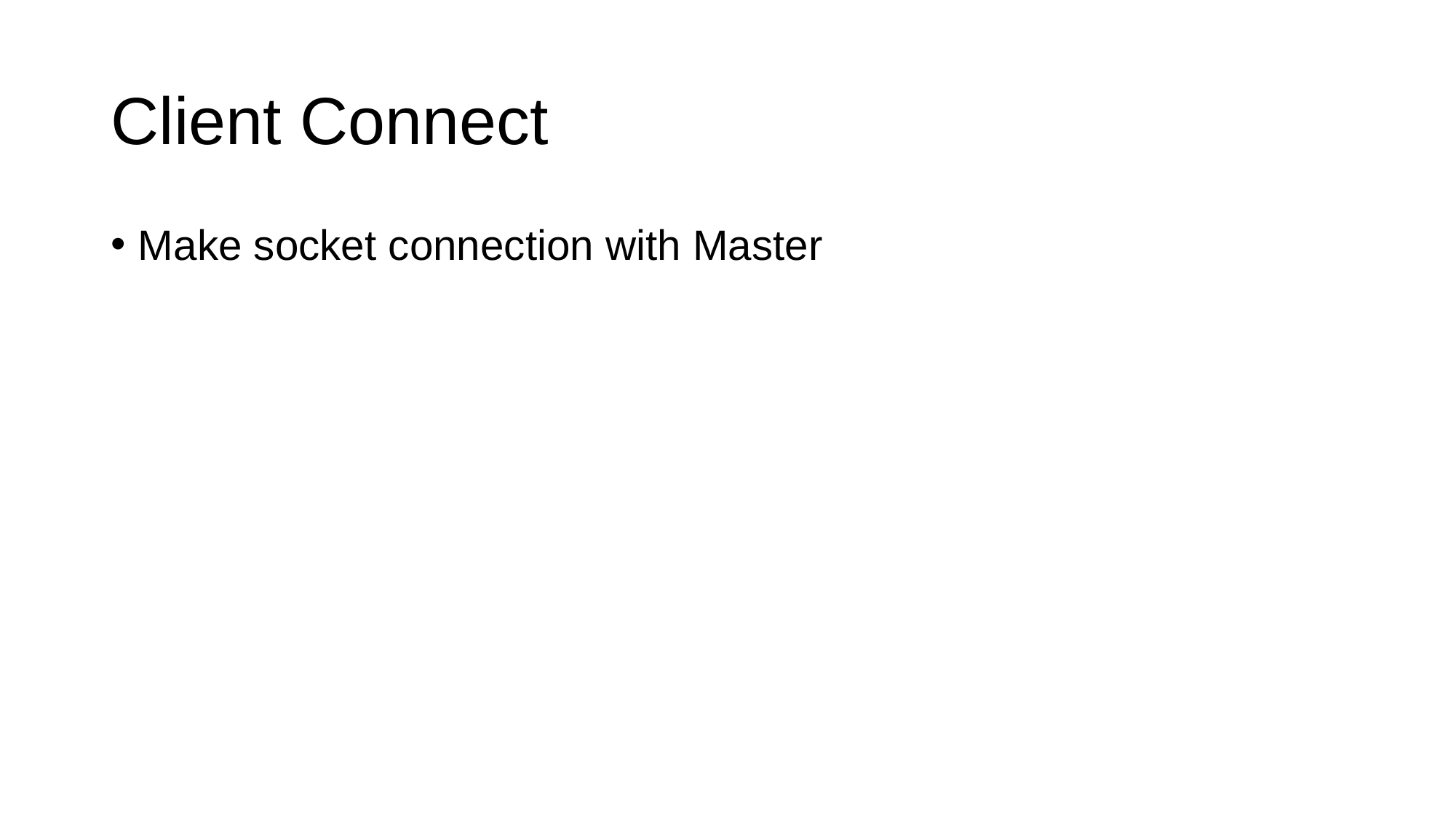

# Client Connect
Make socket connection with Master